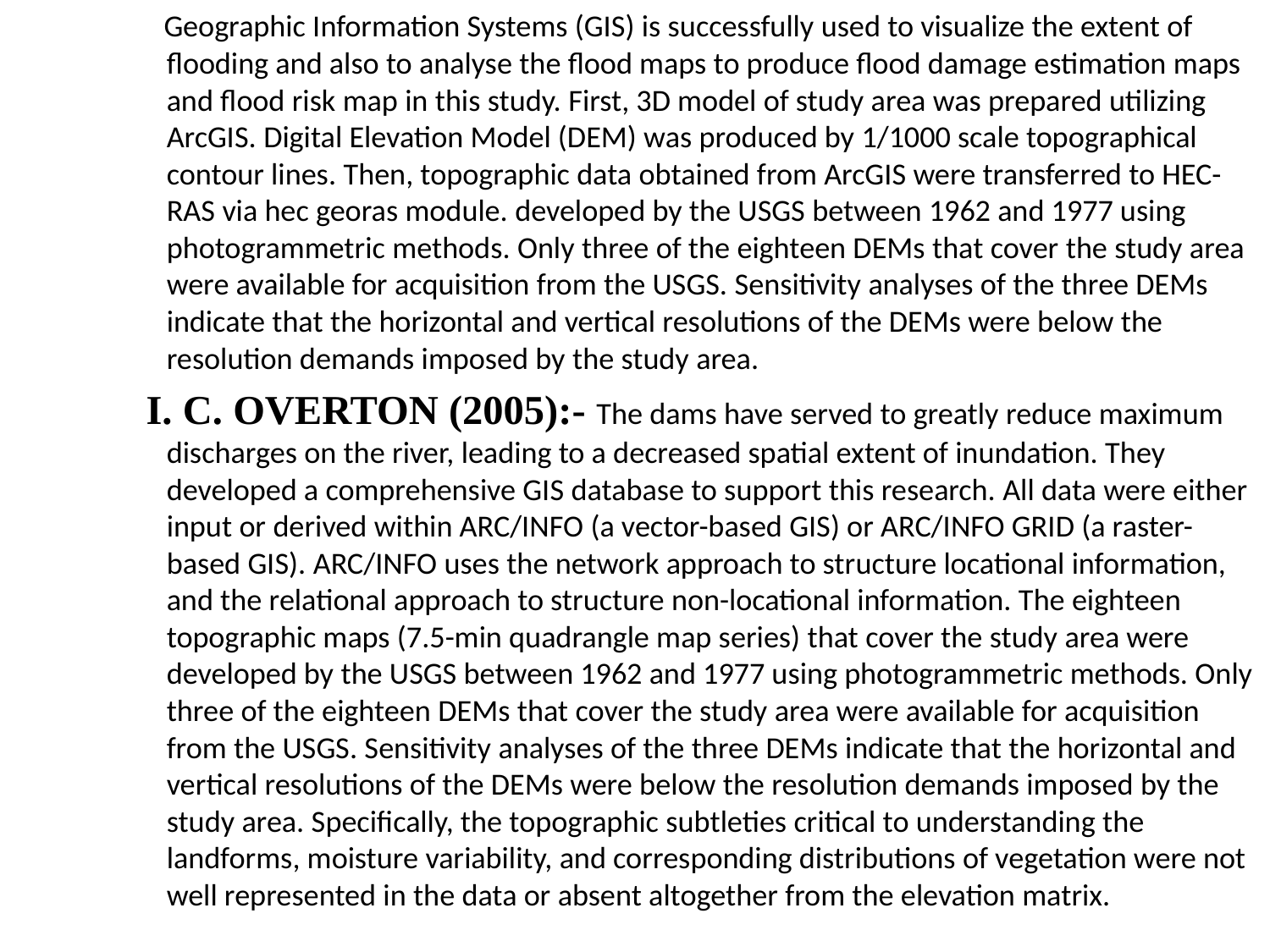

Geographic Information Systems (GIS) is successfully used to visualize the extent of    flooding and also to analyse the flood maps to produce flood damage estimation maps and flood risk map in this study. First, 3D model of study area was prepared utilizing ArcGIS. Digital Elevation Model (DEM) was produced by 1/1000 scale topographical contour lines. Then, topographic data obtained from ArcGIS were transferred to HEC-RAS via hec georas module. developed by the USGS between 1962 and 1977 using photogrammetric methods. Only three of the eighteen DEMs that cover the study area were available for acquisition from the USGS. Sensitivity analyses of the three DEMs indicate that the horizontal and vertical resolutions of the DEMs were below the resolution demands imposed by the study area.
 I. C. OVERTON (2005):- The dams have served to greatly reduce maximum discharges on the river, leading to a decreased spatial extent of inundation. They developed a comprehensive GIS database to support this research. All data were either input or derived within ARC/INFO (a vector-based GIS) or ARC/INFO GRID (a raster-based GIS). ARC/INFO uses the network approach to structure locational information, and the relational approach to structure non-locational information. The eighteen topographic maps (7.5-min quadrangle map series) that cover the study area were developed by the USGS between 1962 and 1977 using photogrammetric methods. Only three of the eighteen DEMs that cover the study area were available for acquisition from the USGS. Sensitivity analyses of the three DEMs indicate that the horizontal and vertical resolutions of the DEMs were below the resolution demands imposed by the study area. Specifically, the topographic subtleties critical to understanding the landforms, moisture variability, and corresponding distributions of vegetation were not well represented in the data or absent altogether from the elevation matrix.